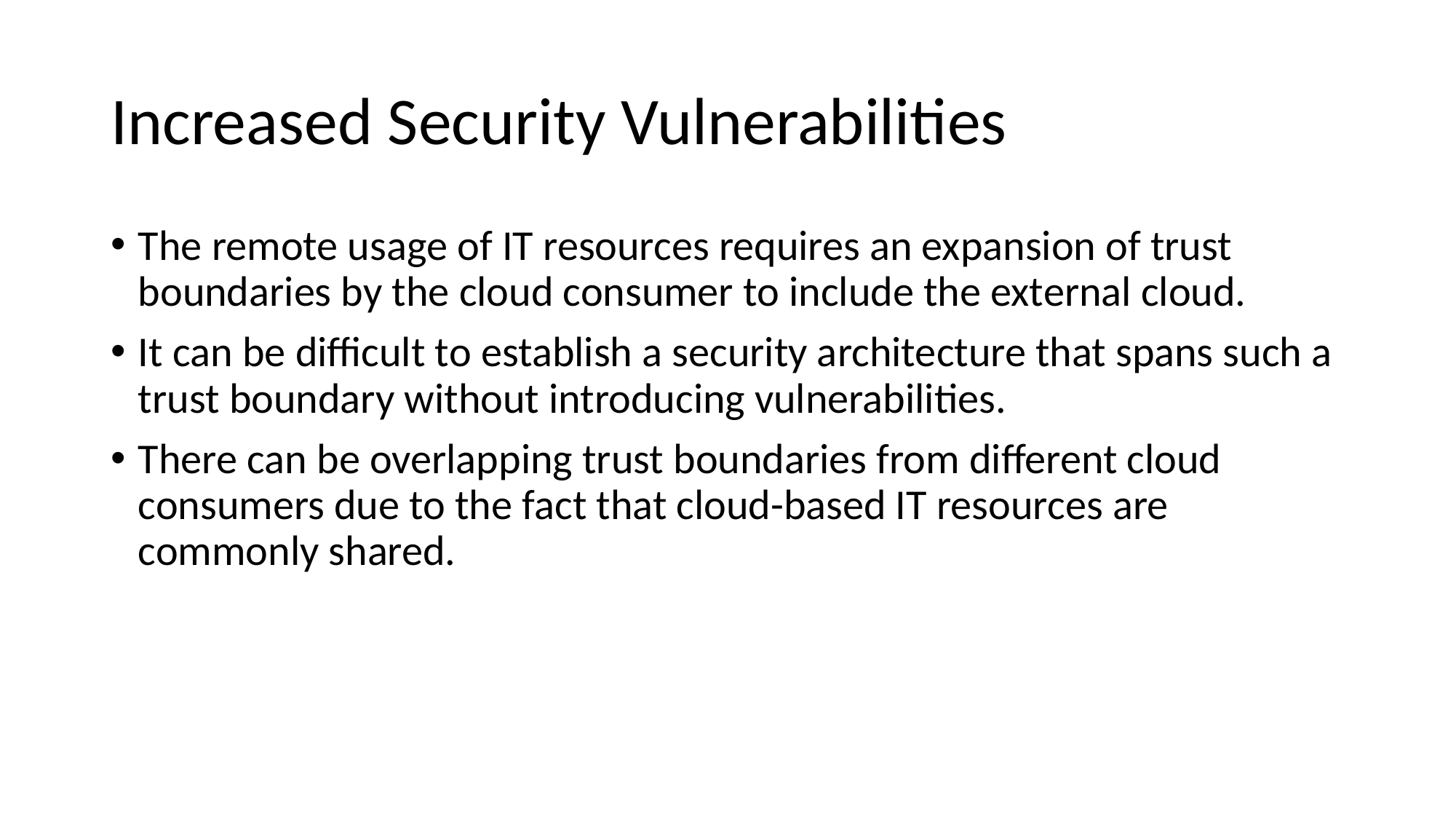

# Increased Security Vulnerabilities
The remote usage of IT resources requires an expansion of trust boundaries by the cloud consumer to include the external cloud.
It can be difficult to establish a security architecture that spans such a trust boundary without introducing vulnerabilities.
There can be overlapping trust boundaries from different cloud consumers due to the fact that cloud-based IT resources are commonly shared.